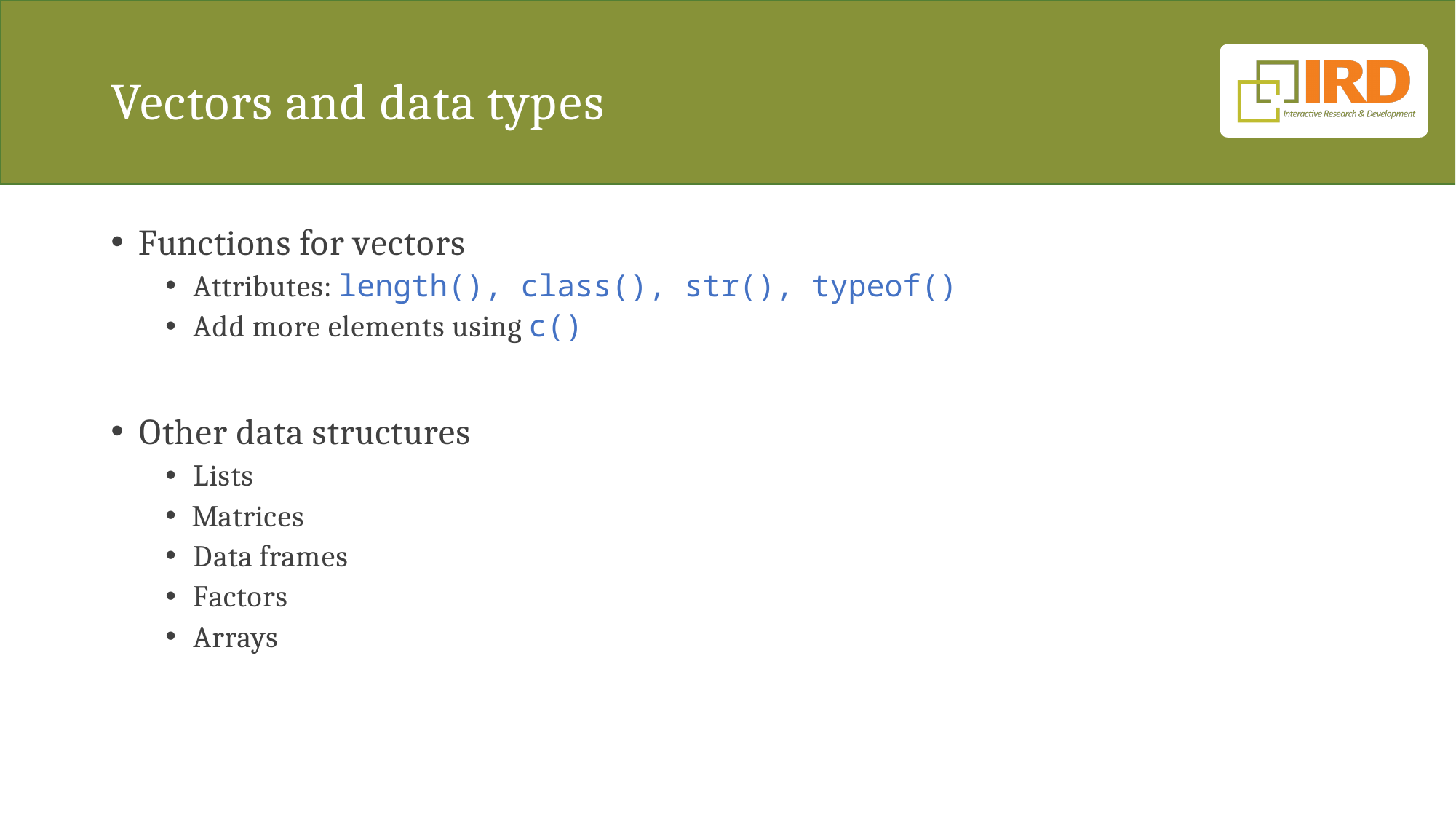

# Vectors and data types
Functions for vectors
Attributes: length(), class(), str(), typeof()
Add more elements using c()

Other data structures
Lists
Matrices
Data frames
Factors
Arrays